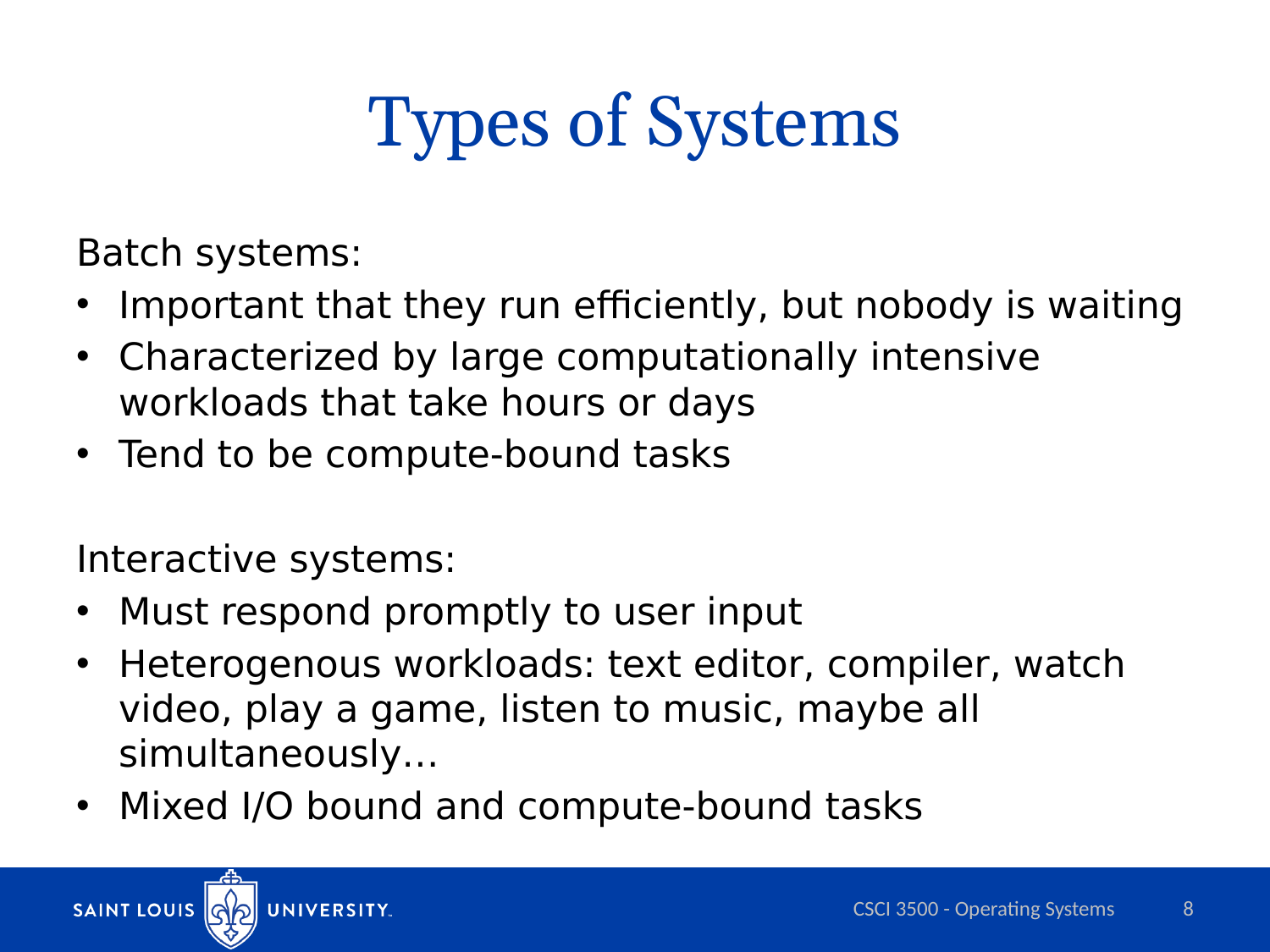

# Types of Systems
Batch systems:
Important that they run efficiently, but nobody is waiting
Characterized by large computationally intensive workloads that take hours or days
Tend to be compute-bound tasks

Interactive systems:
Must respond promptly to user input
Heterogenous workloads: text editor, compiler, watch video, play a game, listen to music, maybe all simultaneously…
Mixed I/O bound and compute-bound tasks
CSCI 3500 - Operating Systems
8